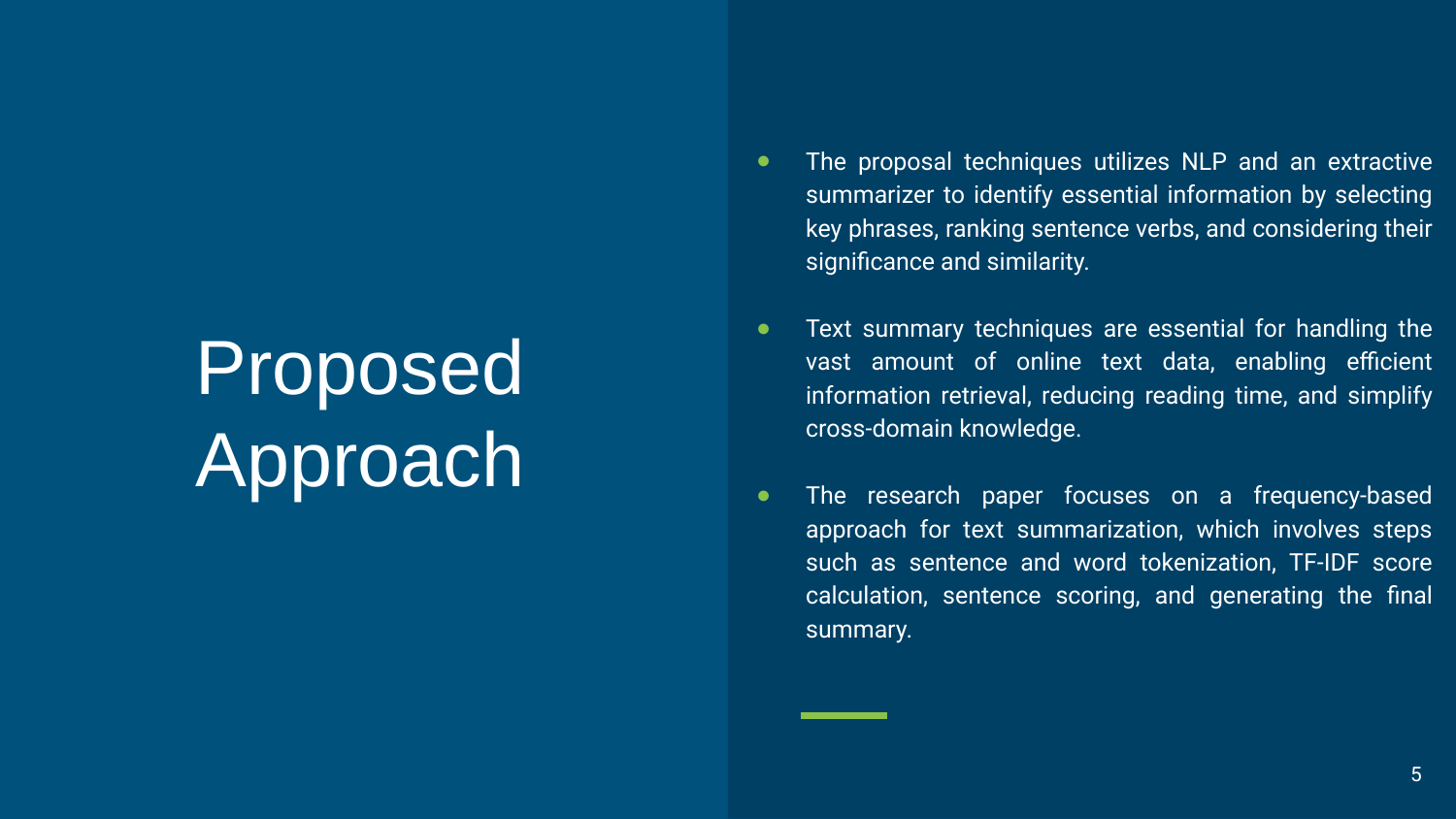

The proposal techniques utilizes NLP and an extractive summarizer to identify essential information by selecting key phrases, ranking sentence verbs, and considering their significance and similarity.

Text summary techniques are essential for handling the vast amount of online text data, enabling efficient information retrieval, reducing reading time, and simplify cross-domain knowledge.

The research paper focuses on a frequency-based approach for text summarization, which involves steps such as sentence and word tokenization, TF-IDF score calculation, sentence scoring, and generating the final summary.

# Proposed Approach
5